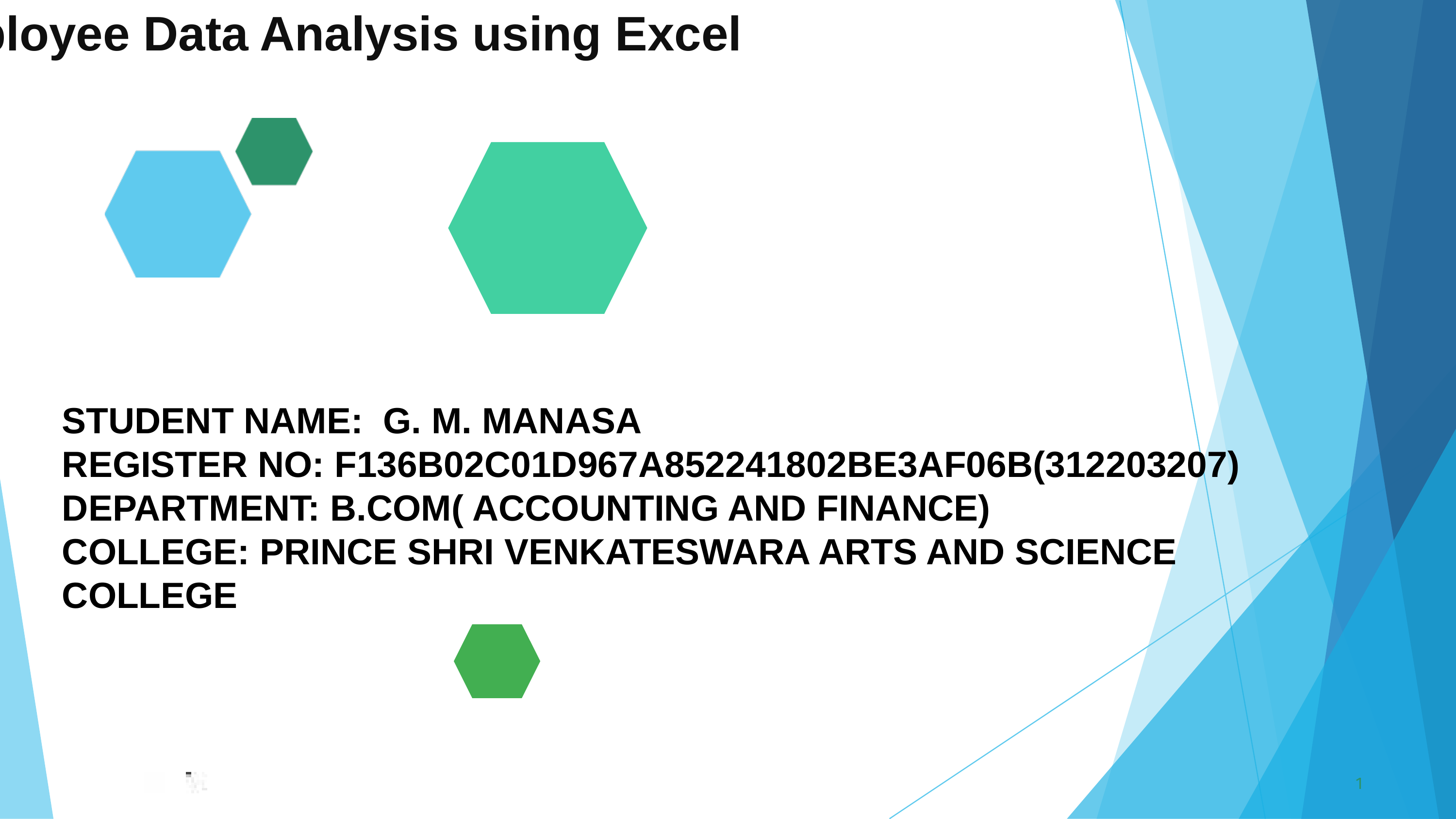

Employee Data Analysis using Excel

STUDENT NAME:  G. M. MANASA
REGISTER NO: F136B02C01D967A852241802BE3AF06B(312203207)
DEPARTMENT: B.COM( ACCOUNTING AND FINANCE)
COLLEGE: PRINCE SHRI VENKATESWARA ARTS AND SCIENCE COLLEGE

1